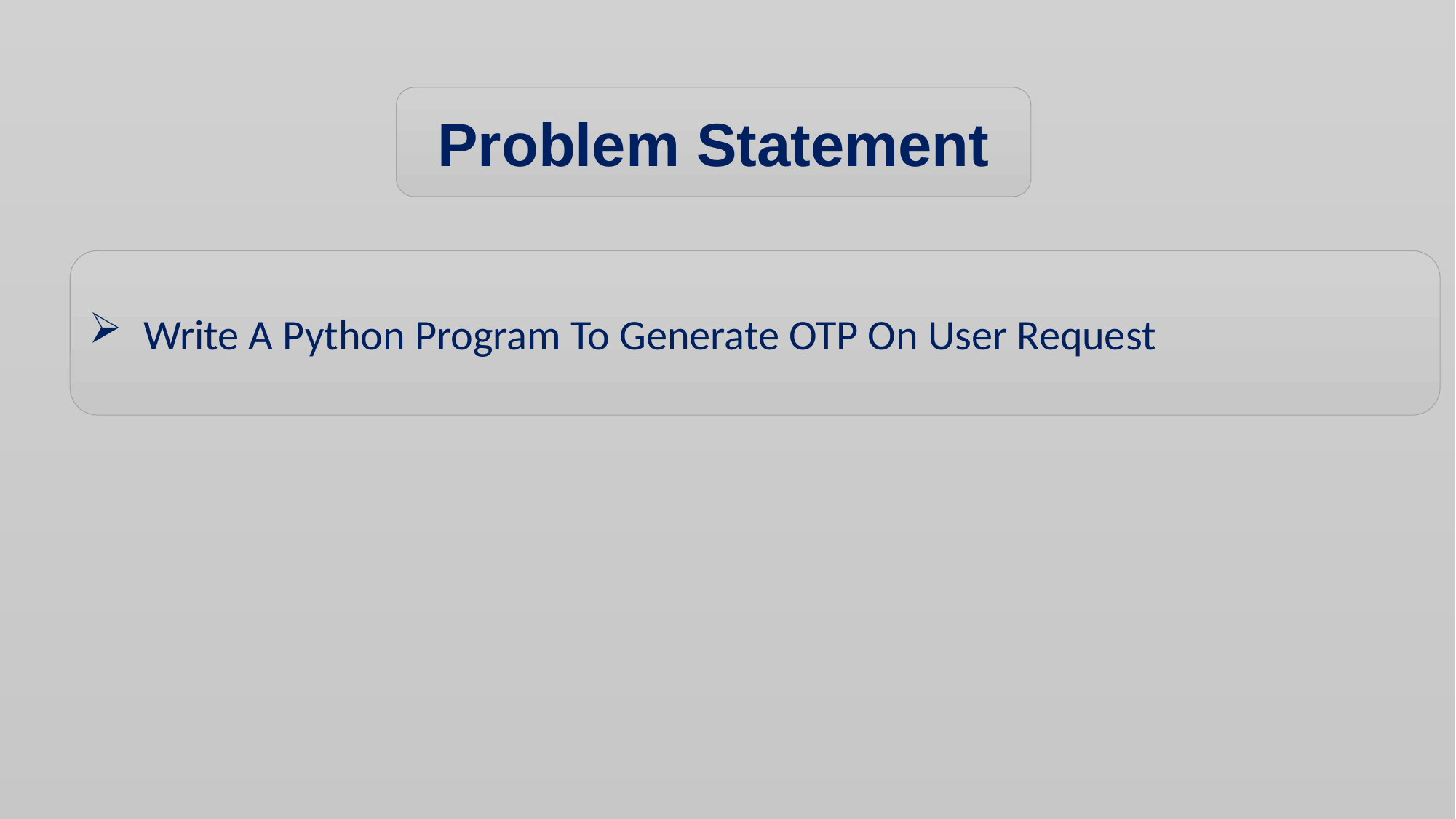

Problem Statement
Write A Python Program To Generate OTP On User Request